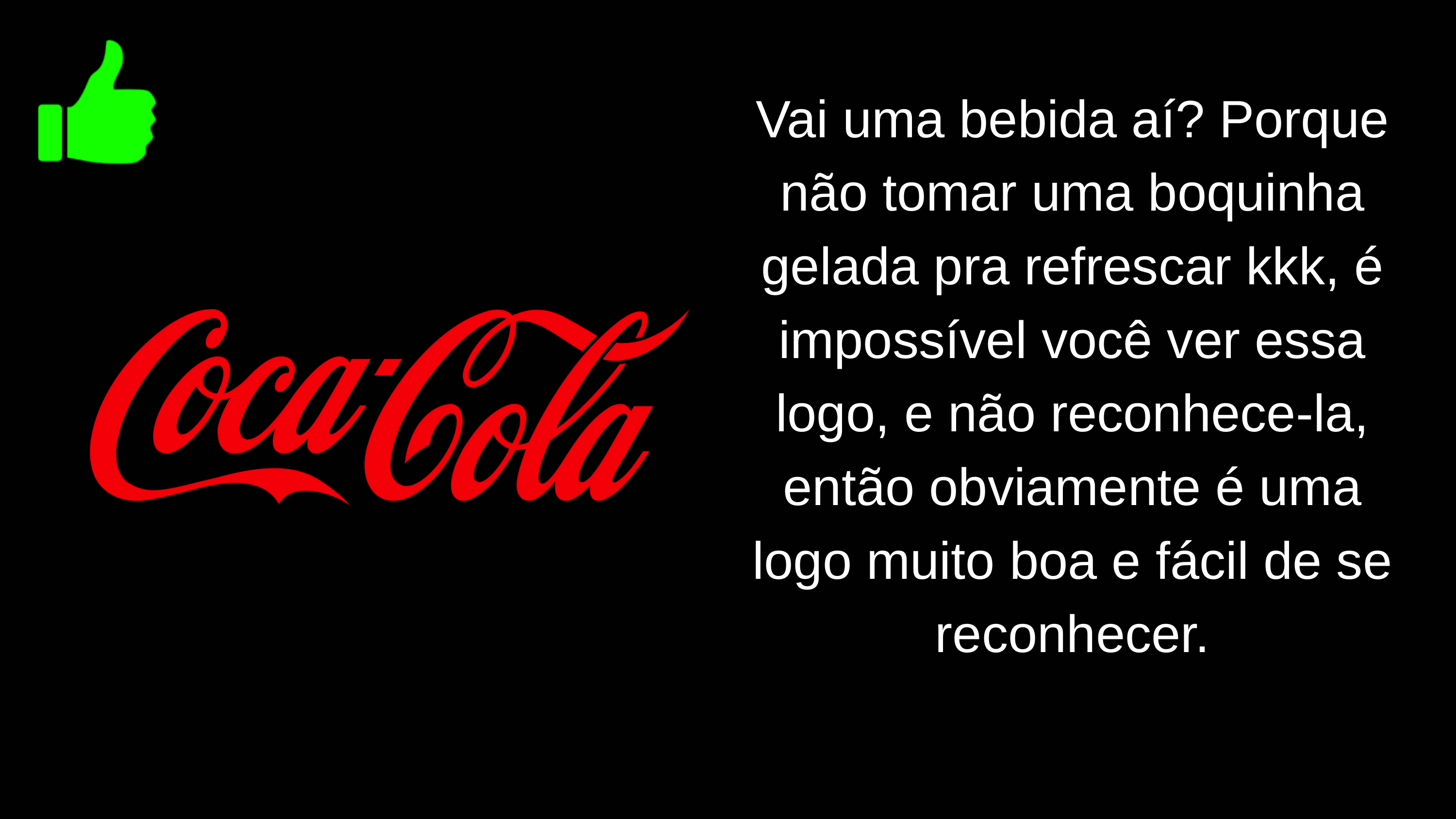

Vai uma bebida aí? Porque não tomar uma boquinha gelada pra refrescar kkk, é impossível você ver essa logo, e não reconhece-la, então obviamente é uma logo muito boa e fácil de se reconhecer.